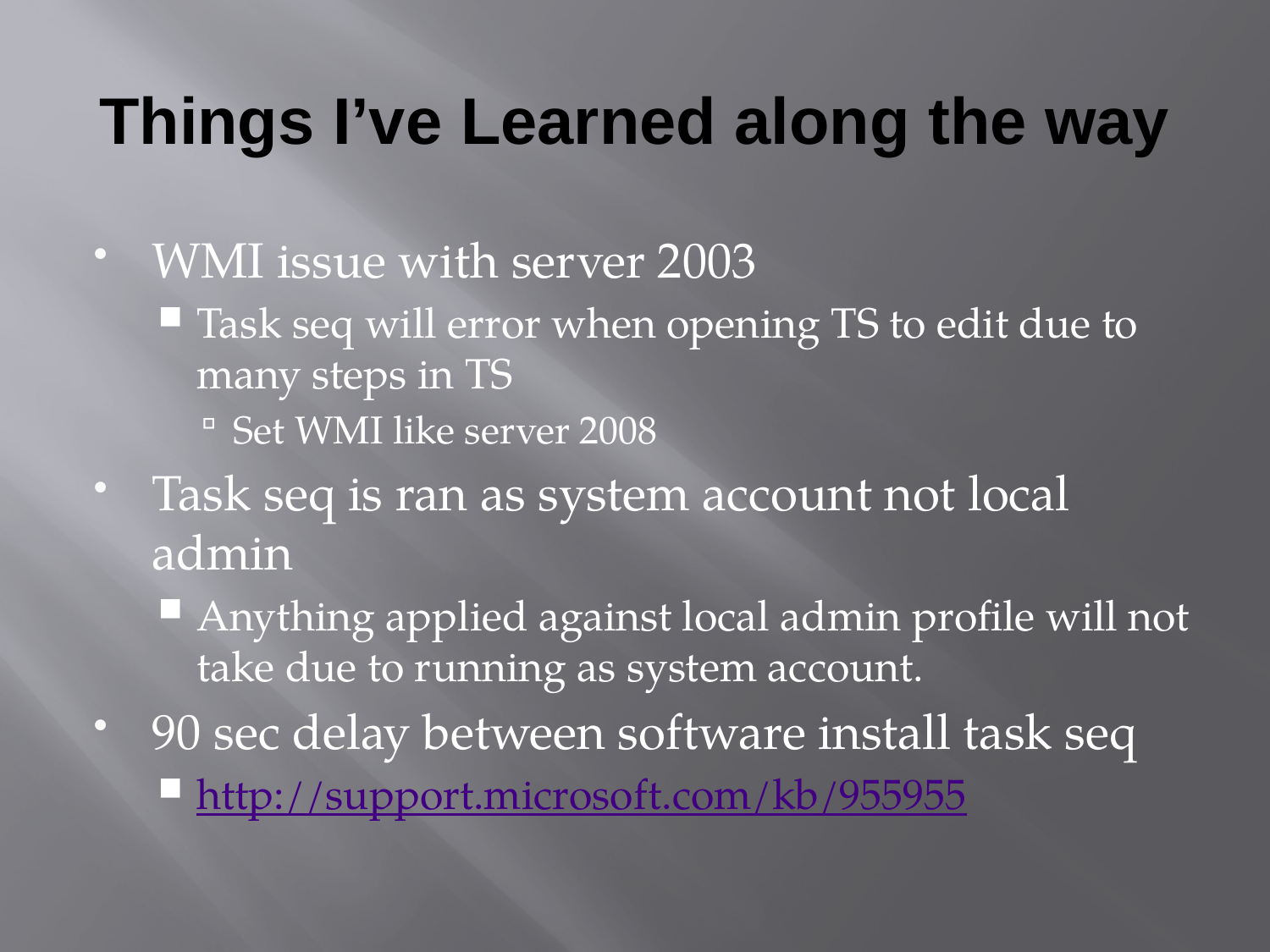

# Things I’ve Learned along the way
WMI issue with server 2003
Task seq will error when opening TS to edit due to many steps in TS
Set WMI like server 2008
Task seq is ran as system account not local admin
Anything applied against local admin profile will not take due to running as system account.
90 sec delay between software install task seq
http://support.microsoft.com/kb/955955